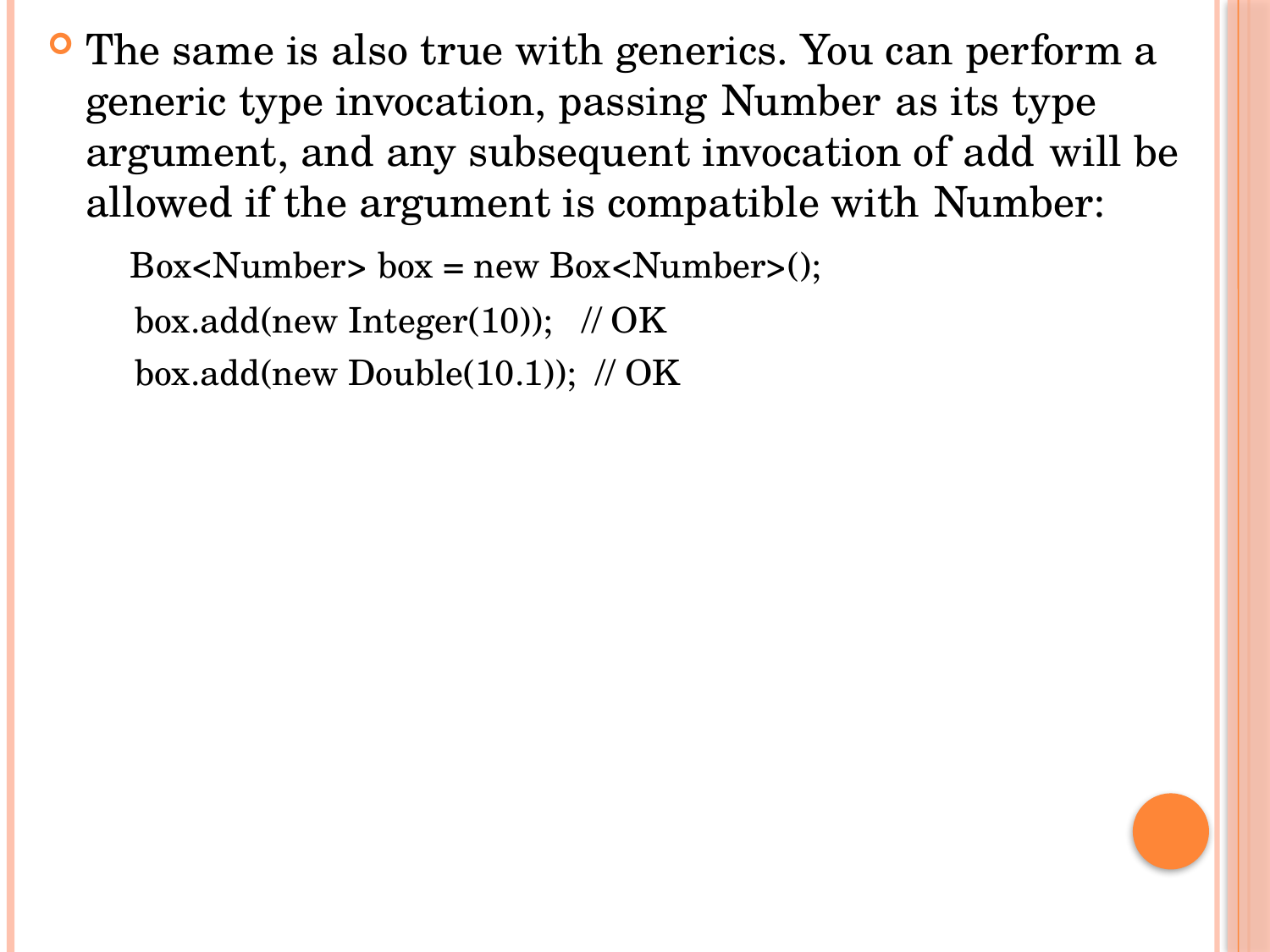

The same is also true with generics. You can perform a generic type invocation, passing Number as its type argument, and any subsequent invocation of add will be allowed if the argument is compatible with Number:
       Box<Number> box = new Box<Number>();
         box.add(new Integer(10));   // OK
         box.add(new Double(10.1));  // OK